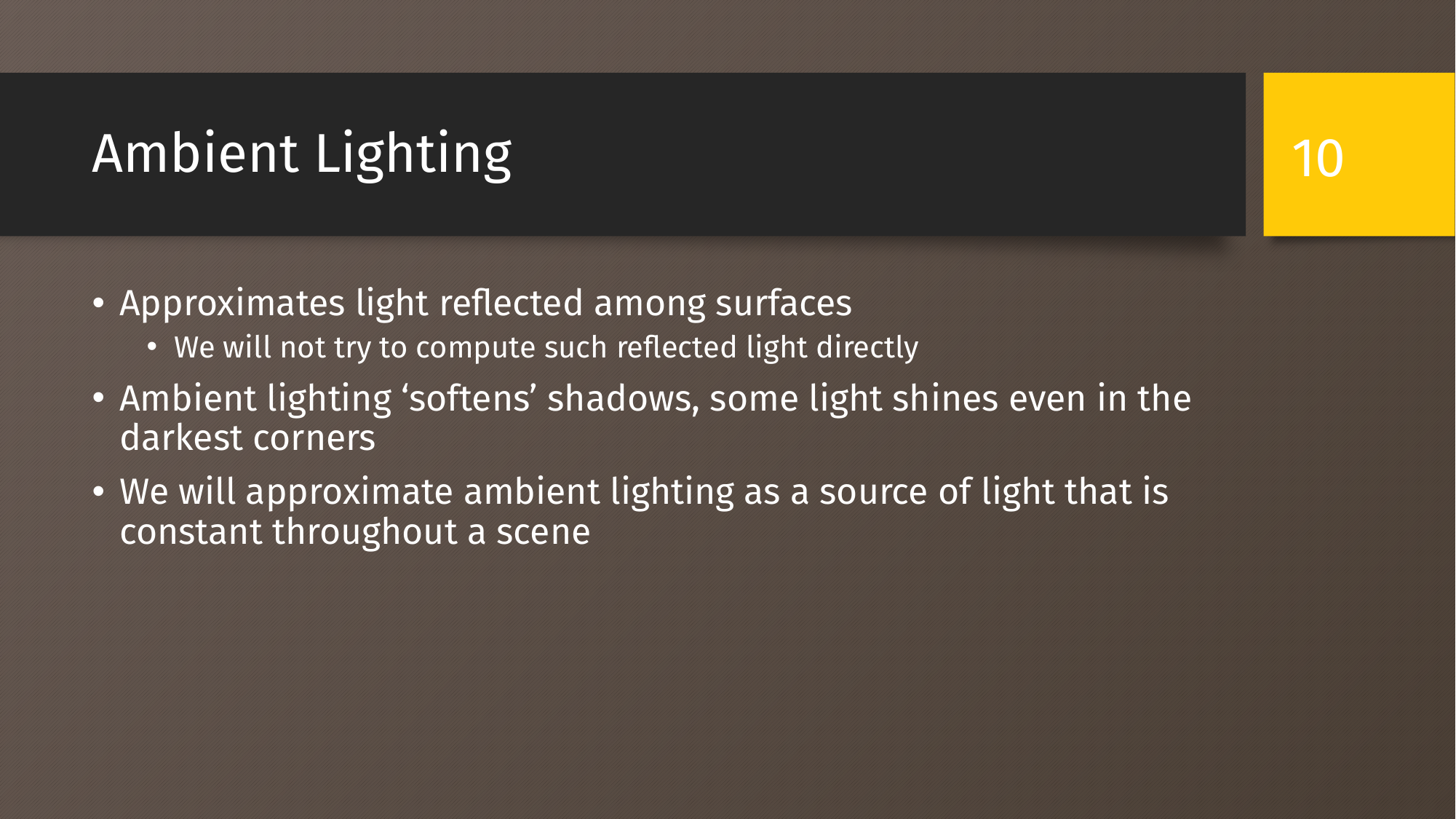

10
# Ambient Lighting
Approximates light reflected among surfaces
We will not try to compute such reflected light directly
Ambient lighting ‘softens’ shadows, some light shines even in the darkest corners
We will approximate ambient lighting as a source of light that is constant throughout a scene